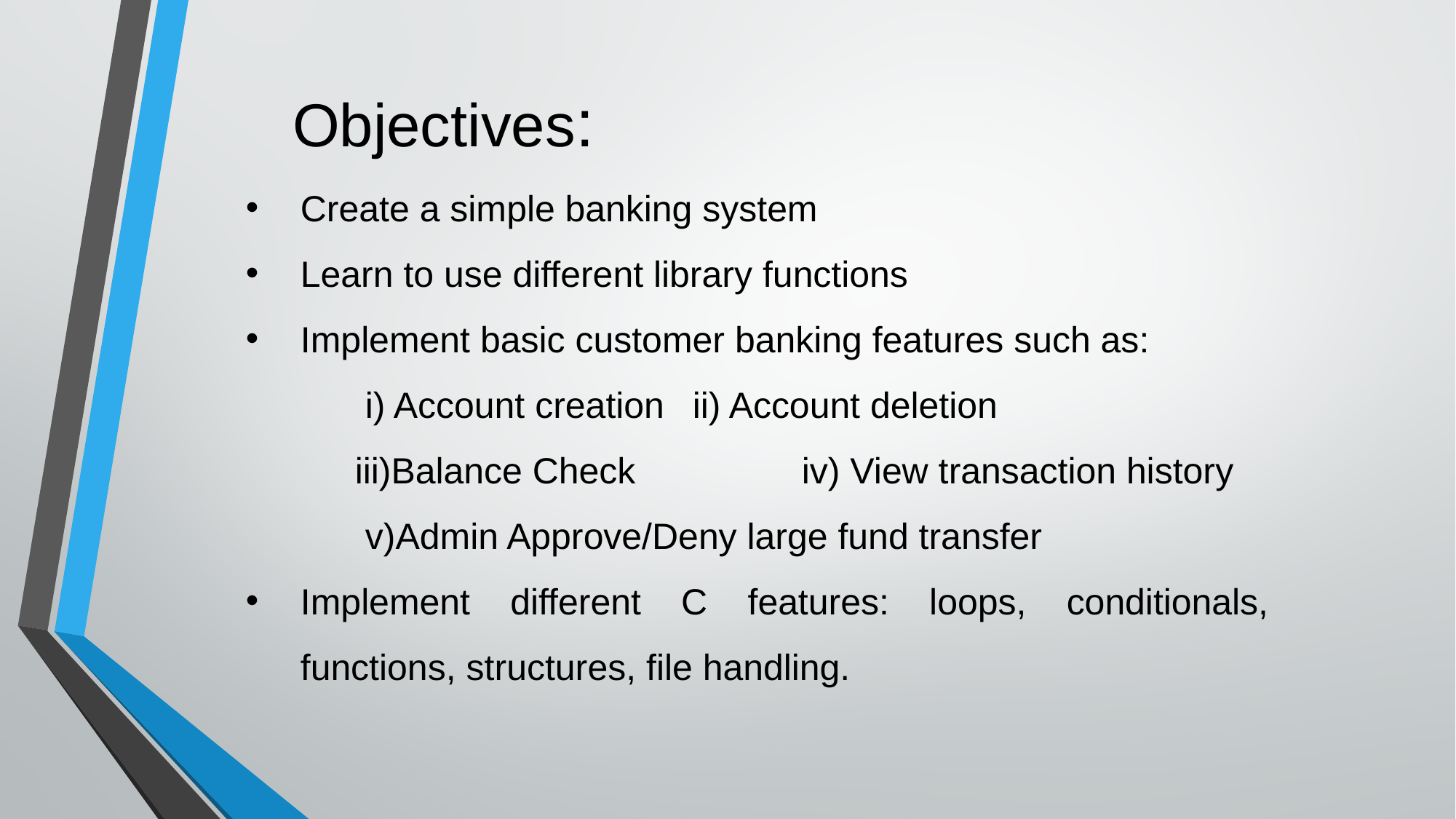

# Objectives:
Create a simple banking system
Learn to use different library functions
Implement basic customer banking features such as:
	 i) Account creation	 ii) Account deletion
	iii)Balance Check		 iv) View transaction history
	 v)Admin Approve/Deny large fund transfer
Implement different C features: loops, conditionals, functions, structures, file handling.